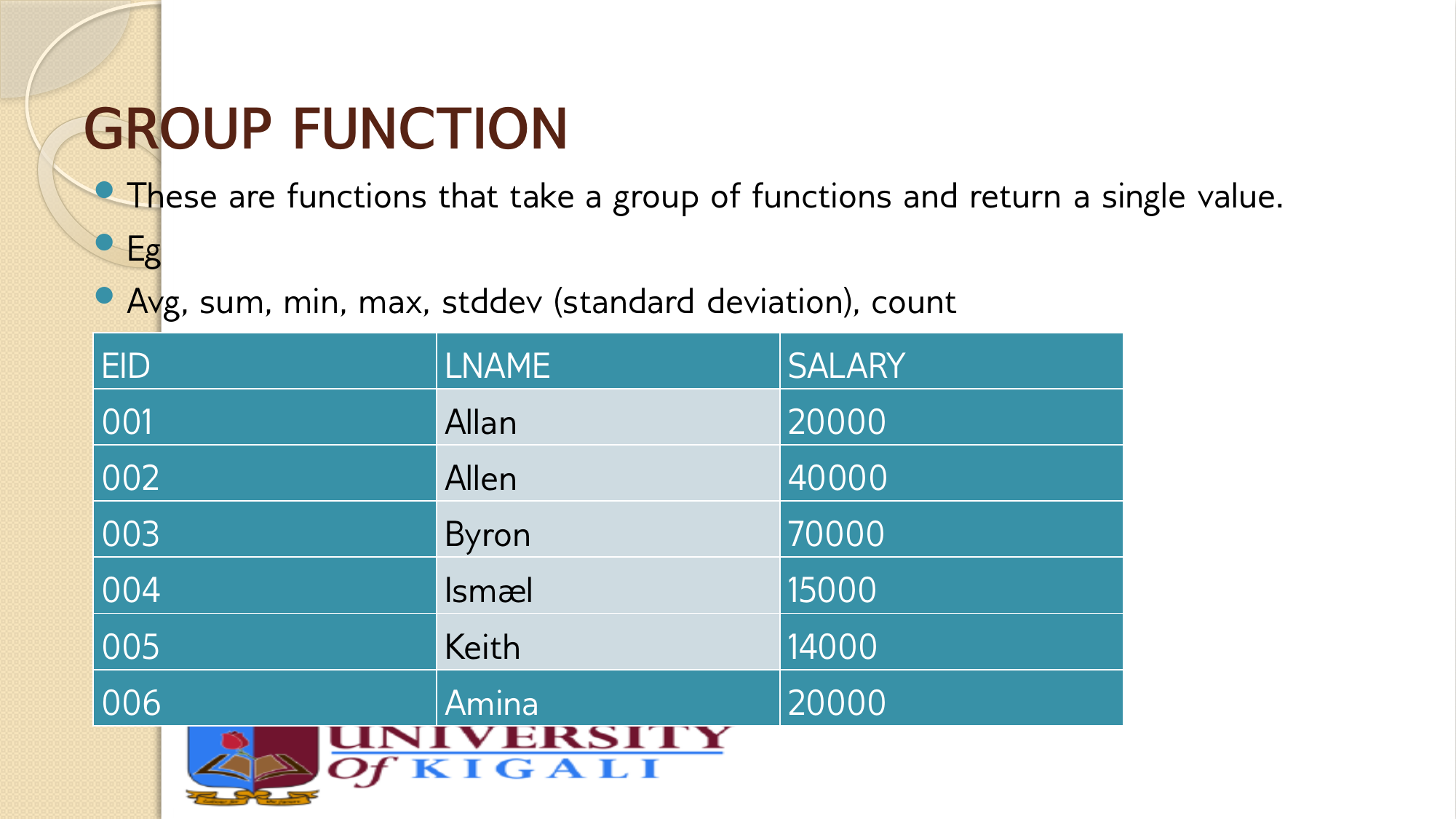

# GROUP FUNCTION
These are functions that take a group of functions and return a single value.
Eg
Avg, sum, min, max, stddev (standard deviation), count

| EID | LNAME | SALARY |
| --- | --- | --- |
| 001 | Allan | 20000 |
| 002 | Allen | 40000 |
| 003 | Byron | 70000 |
| 004 | Ismael | 15000 |
| 005 | Keith | 14000 |
| 006 | Amina | 20000 |